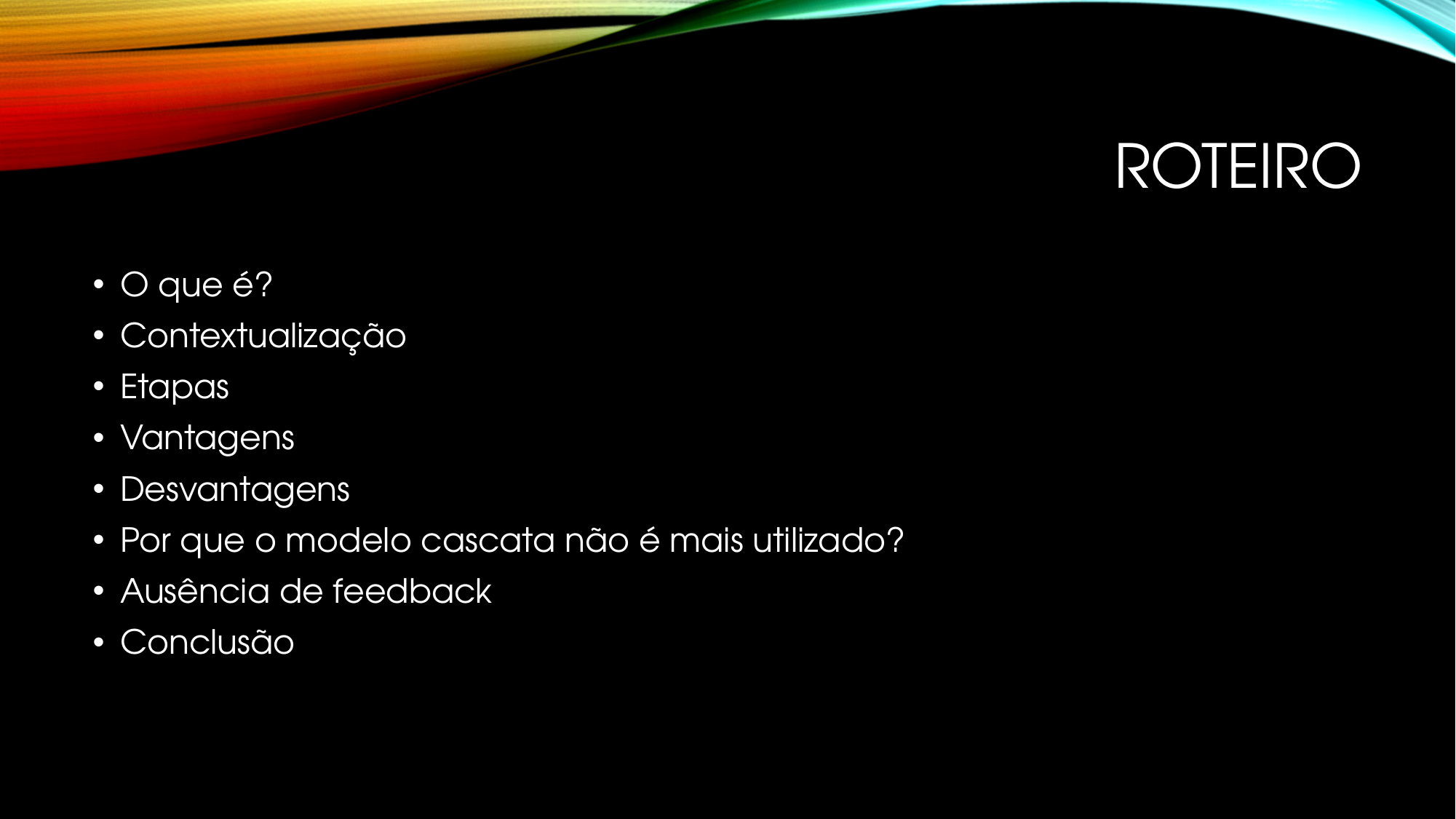

# roteiro
O que é?
Contextualização
Etapas
Vantagens
Desvantagens
Por que o modelo cascata não é mais utilizado?
Ausência de feedback
Conclusão